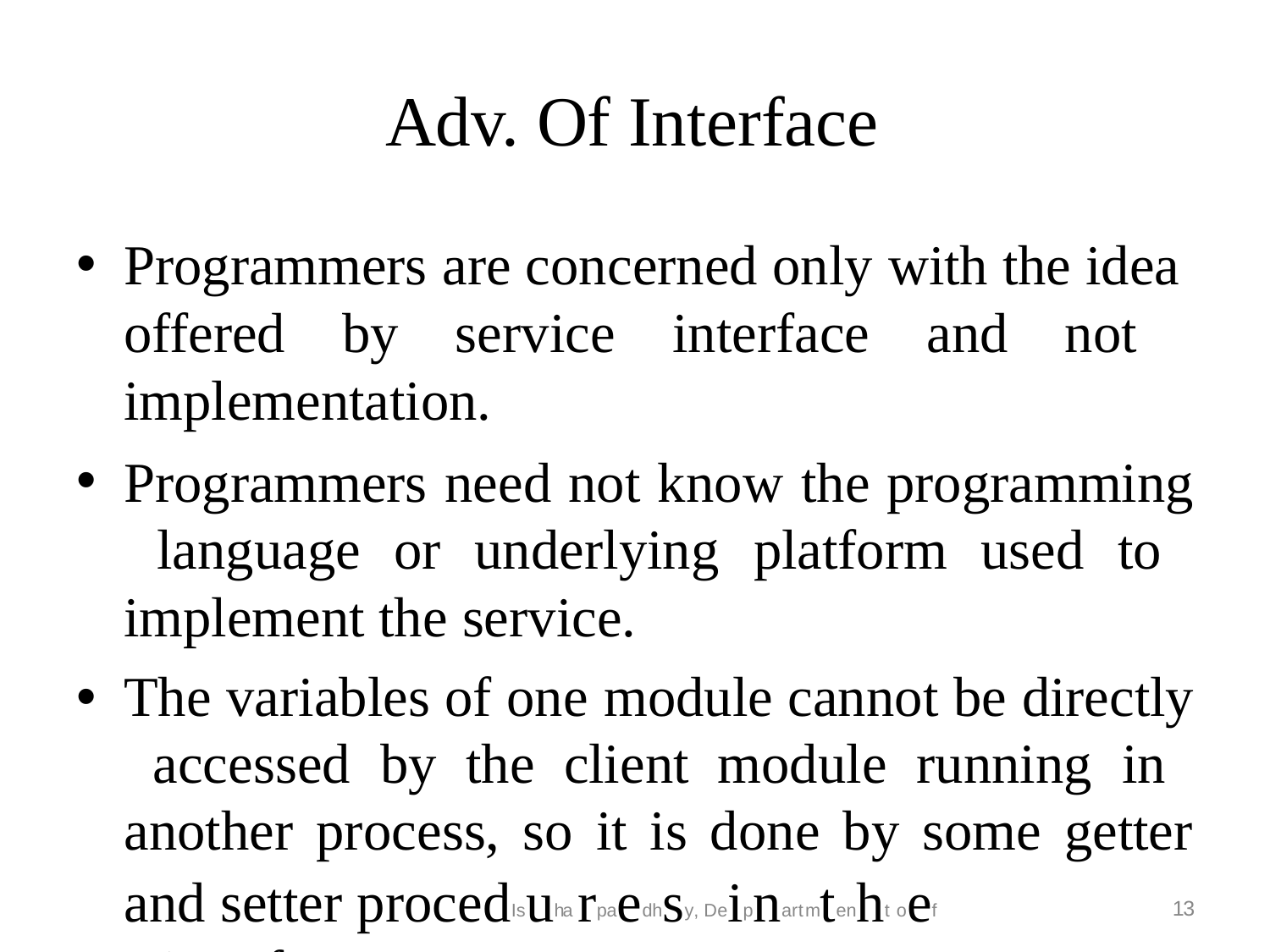

Adv. Of Interface
Programmers are concerned only with the idea  offered by service interface and not  implementation.
Programmers need not know the programming  language or underlying platform used to  implement the service.
The variables of one module cannot be directly  accessed by the client module running in  another process, so it is done by some getter
and setter procedIsuha rpaedhsy, Deipnartmtenht oef CSEinterface.
13